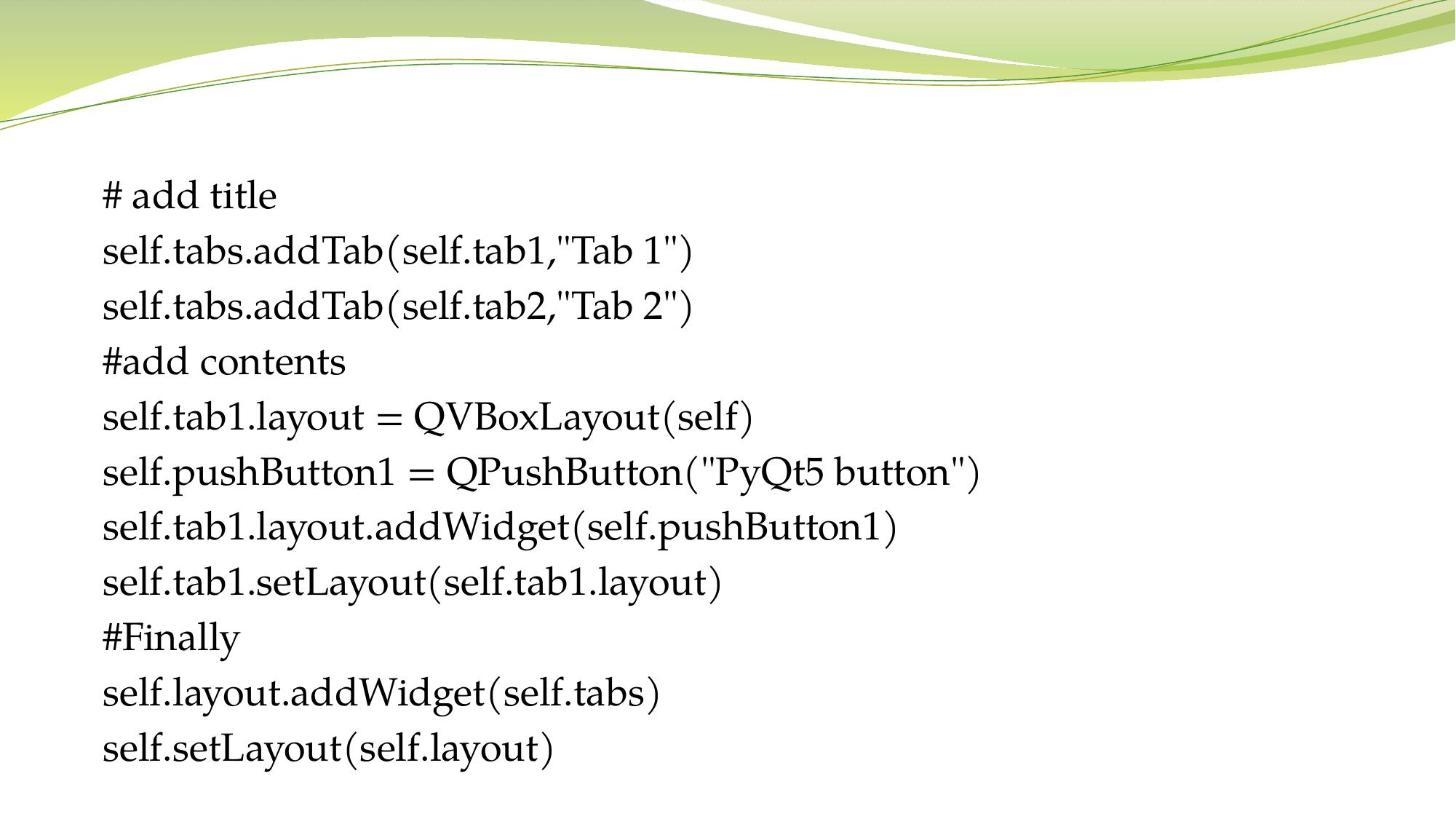

#
# add title
self.tabs.addTab(self.tab1,"Tab 1")
self.tabs.addTab(self.tab2,"Tab 2")
#add contents
self.tab1.layout = QVBoxLayout(self)
self.pushButton1 = QPushButton("PyQt5 button")
self.tab1.layout.addWidget(self.pushButton1)
self.tab1.setLayout(self.tab1.layout)
#Finally
self.layout.addWidget(self.tabs)
self.setLayout(self.layout)